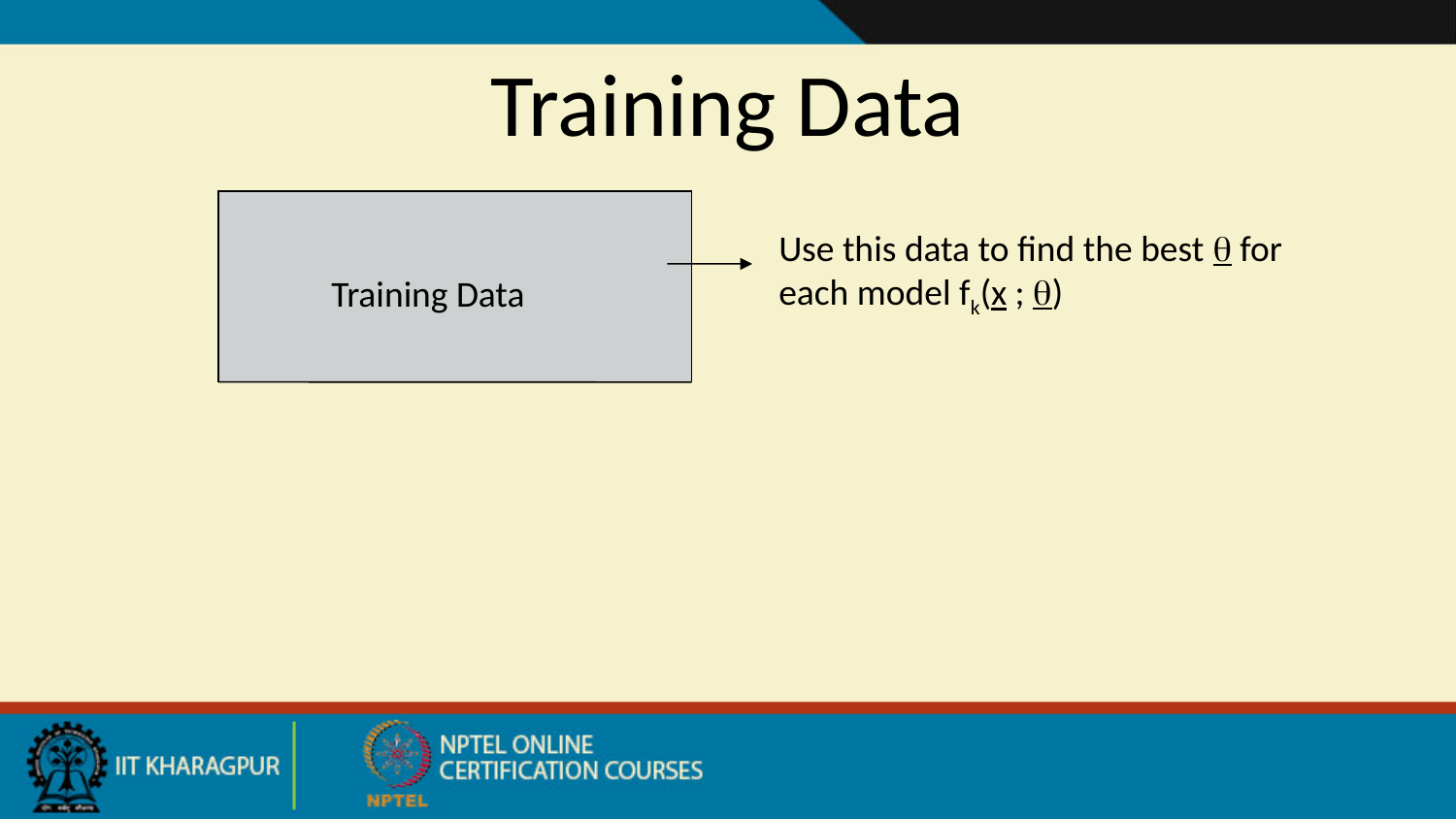

# Training Data

Use this data to find the best θ for each model fk(x ; θ)
Training Data